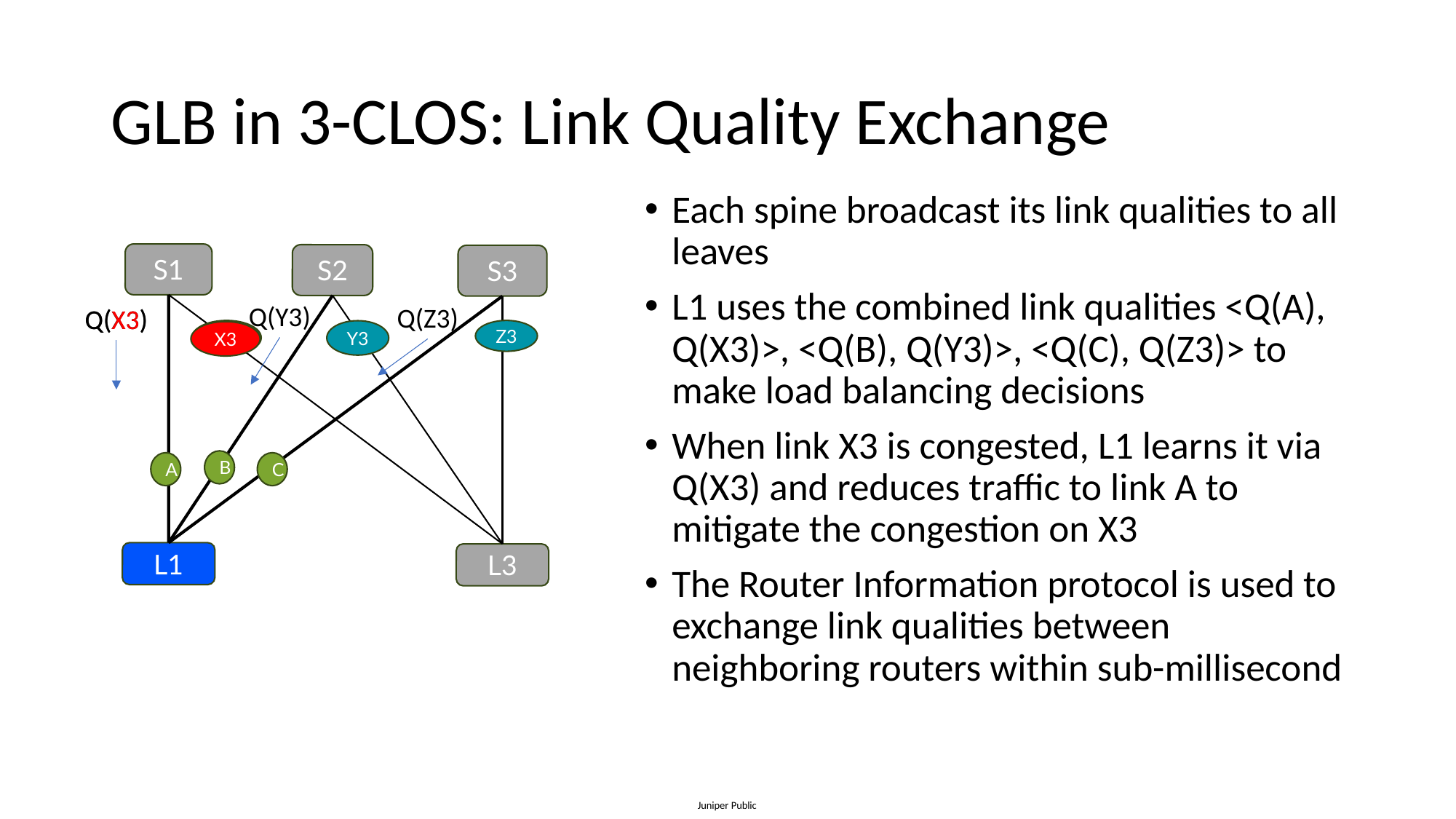

# GLB in 3-CLOS: Link Quality Exchange
Each spine broadcast its link qualities to all leaves
L1 uses the combined link qualities <Q(A), Q(X3)>, <Q(B), Q(Y3)>, <Q(C), Q(Z3)> to make load balancing decisions
When link X3 is congested, L1 learns it via Q(X3) and reduces traffic to link A to mitigate the congestion on X3
The Router Information protocol is used to exchange link qualities between neighboring routers within sub-millisecond

S1
S2
S3
Q(Y3)
Q(Z3)
Q(X3)
Q(X3)
X3
Z3
Y3
X3
B
A
C
L1
L3